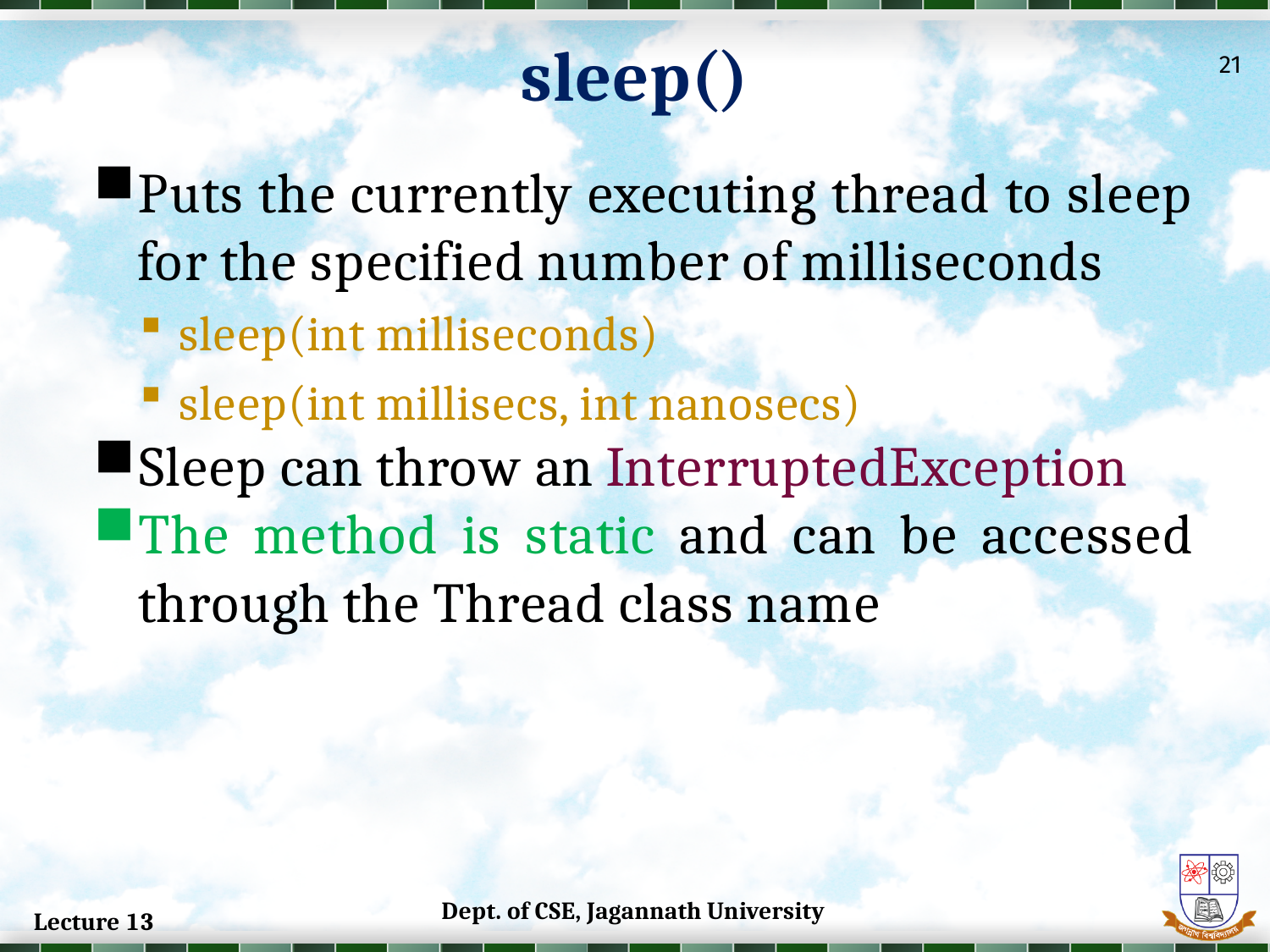

sleep()
21
Puts the currently executing thread to sleep for the specified number of milliseconds
sleep(int milliseconds)
sleep(int millisecs, int nanosecs)
Sleep can throw an InterruptedException
The method is static and can be accessed through the Thread class name
Dept. of CSE, Jagannath University